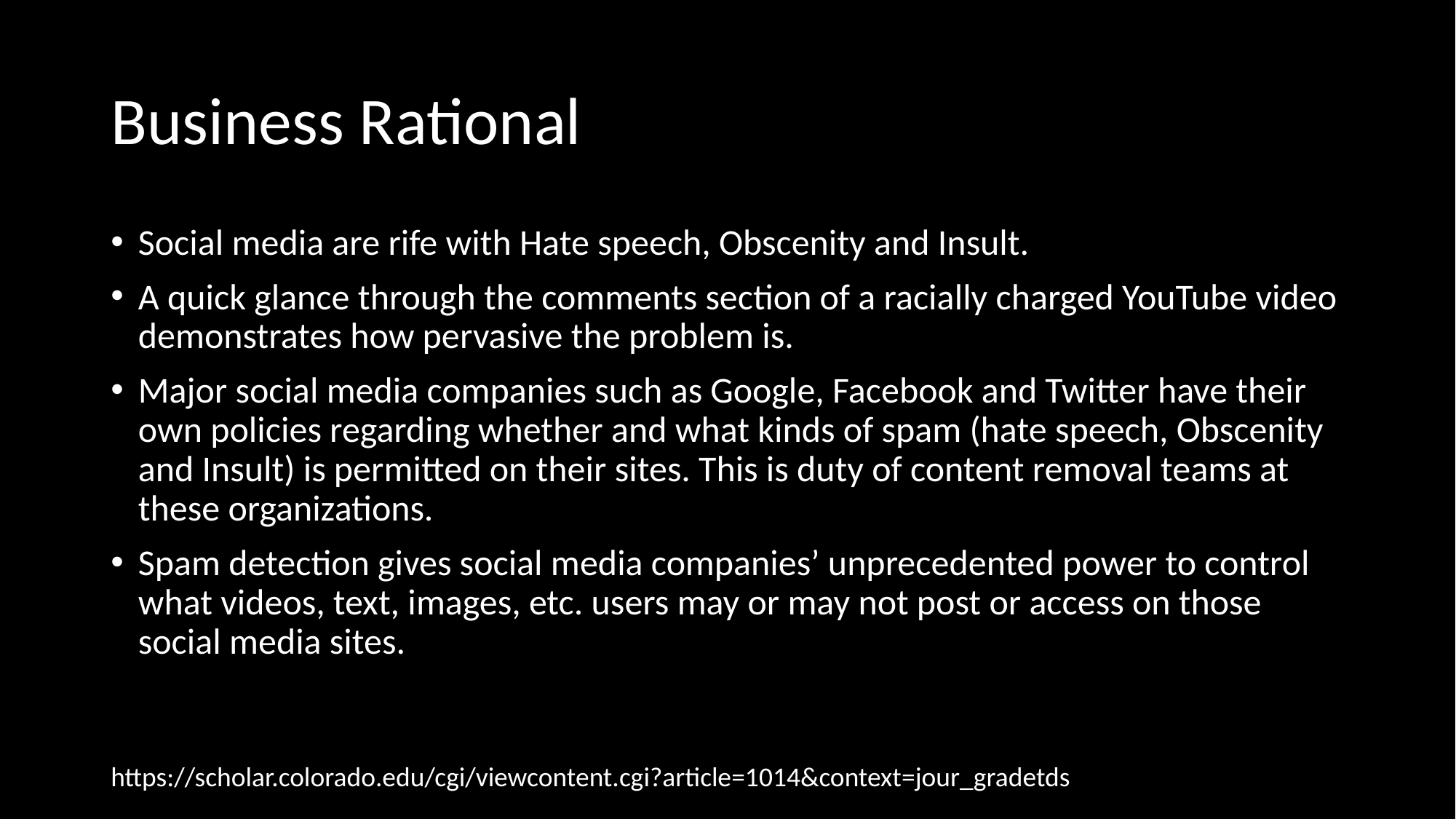

# Business Rational
Social media are rife with Hate speech, Obscenity and Insult.
A quick glance through the comments section of a racially charged YouTube video demonstrates how pervasive the problem is.
Major social media companies such as Google, Facebook and Twitter have their own policies regarding whether and what kinds of spam (hate speech, Obscenity and Insult) is permitted on their sites. This is duty of content removal teams at these organizations.
Spam detection gives social media companies’ unprecedented power to control what videos, text, images, etc. users may or may not post or access on those social media sites.
https://scholar.colorado.edu/cgi/viewcontent.cgi?article=1014&context=jour_gradetds